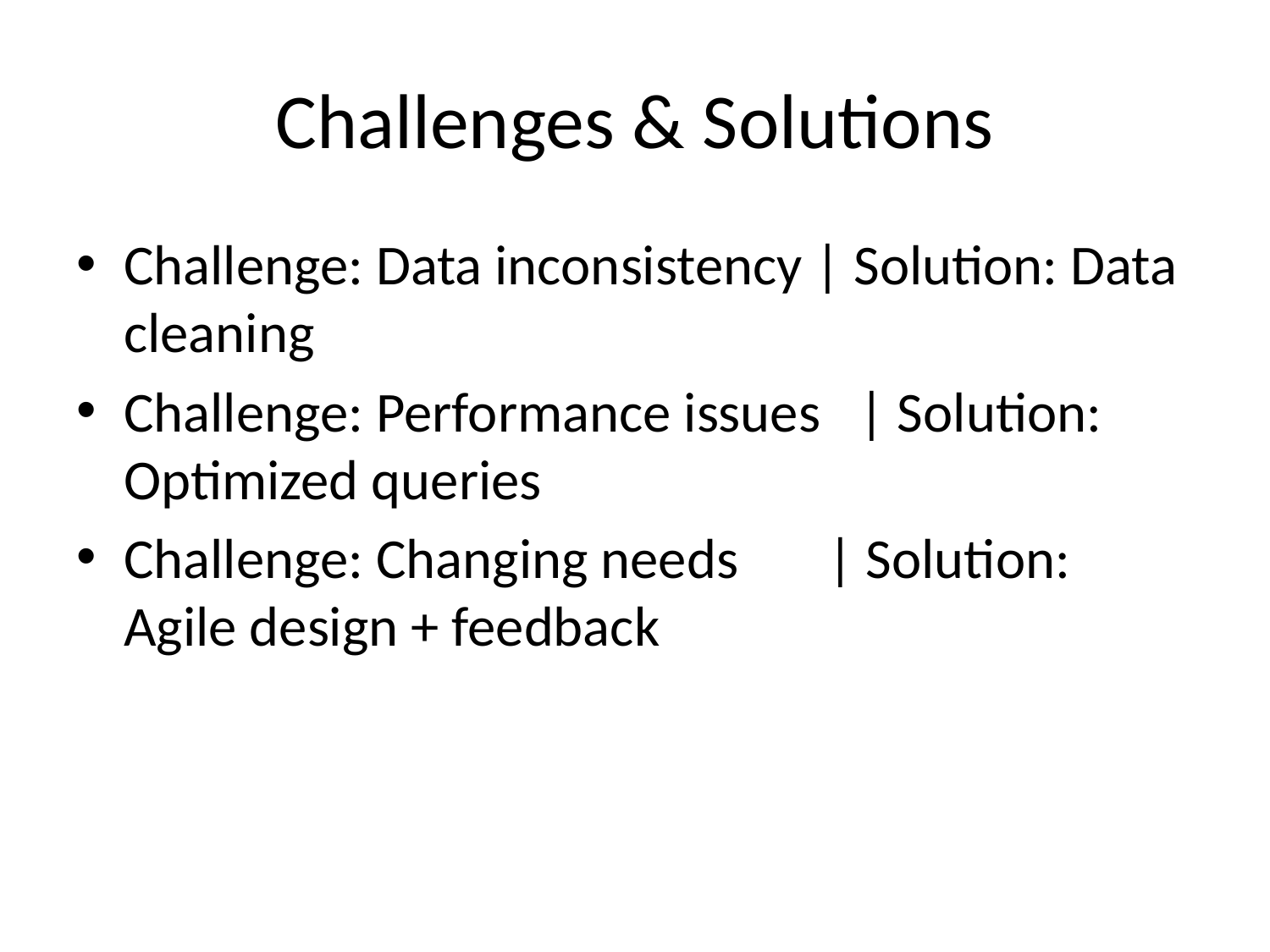

# Challenges & Solutions
Challenge: Data inconsistency | Solution: Data cleaning
Challenge: Performance issues   | Solution: Optimized queries
Challenge: Changing needs       | Solution: Agile design + feedback